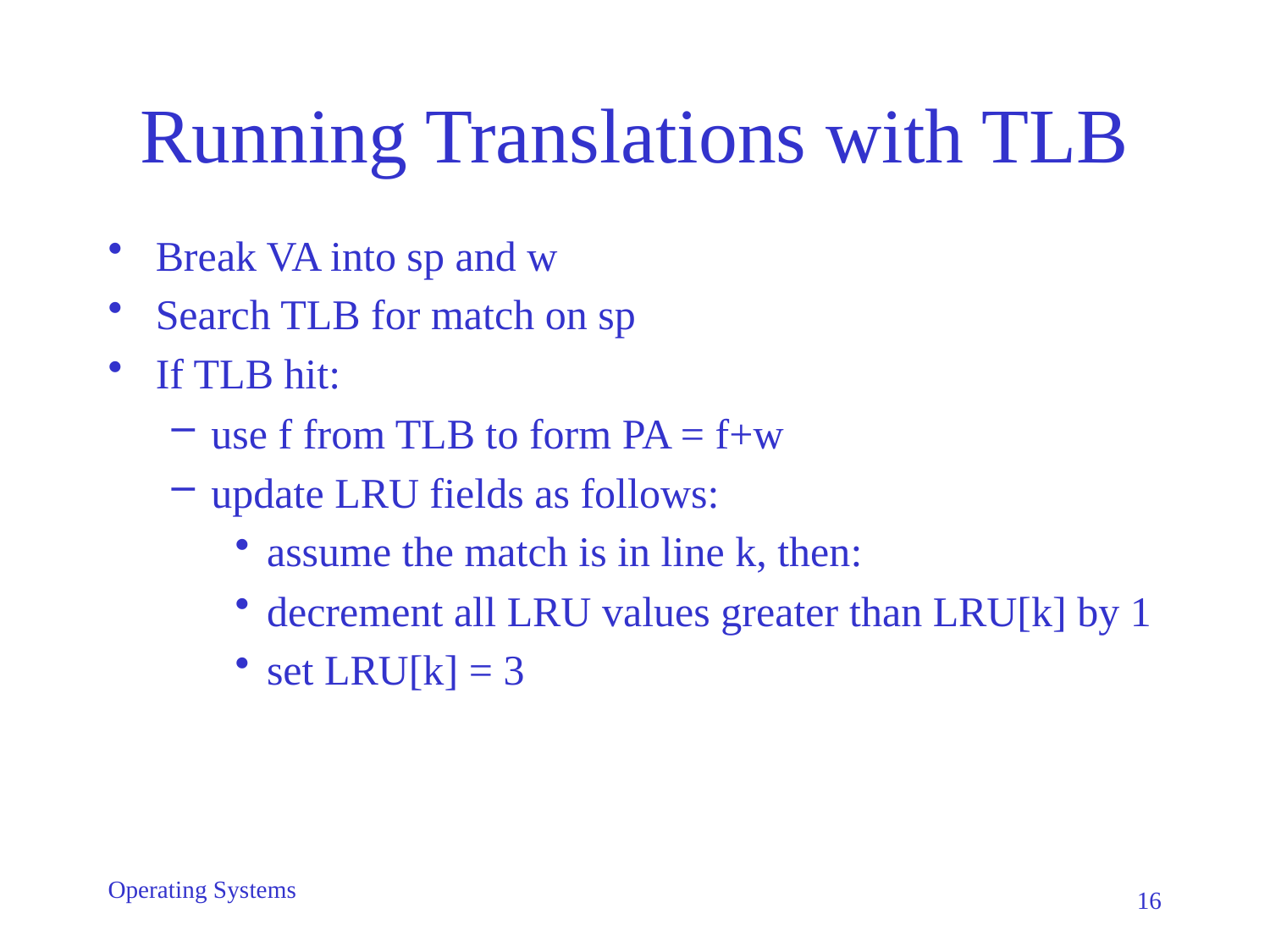

# Running Translations with TLB
Break VA into sp and w
Search TLB for match on sp
If TLB hit:
use f from TLB to form PA = f+w
update LRU fields as follows:
assume the match is in line k, then:
decrement all LRU values greater than LRU[k] by 1
set LRU[k] = 3
Operating Systems
16